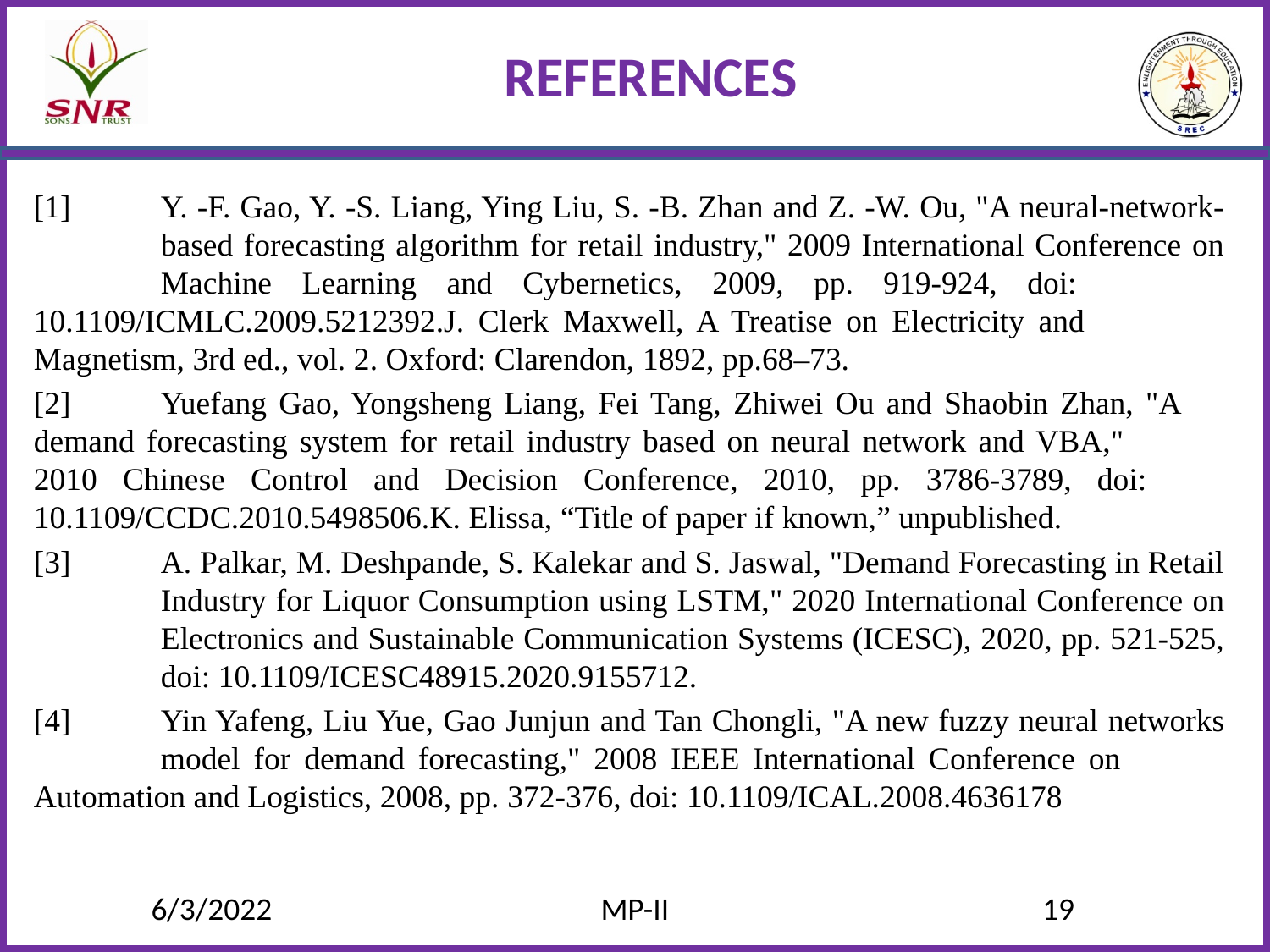

# REFERENCES
[1]	Y. -F. Gao, Y. -S. Liang, Ying Liu, S. -B. Zhan and Z. -W. Ou, "A neural-network-	based forecasting algorithm for retail industry," 2009 International Conference on 	Machine Learning and Cybernetics, 2009, pp. 919-924, doi: 	10.1109/ICMLC.2009.5212392.J. Clerk Maxwell, A Treatise on Electricity and 	Magnetism, 3rd ed., vol. 2. Oxford: Clarendon, 1892, pp.68–73.
[2]	Yuefang Gao, Yongsheng Liang, Fei Tang, Zhiwei Ou and Shaobin Zhan, "A 	demand forecasting system for retail industry based on neural network and VBA," 	2010 Chinese Control and Decision Conference, 2010, pp. 3786-3789, doi: 	10.1109/CCDC.2010.5498506.K. Elissa, “Title of paper if known,” unpublished.
[3]	A. Palkar, M. Deshpande, S. Kalekar and S. Jaswal, "Demand Forecasting in Retail 	Industry for Liquor Consumption using LSTM," 2020 International Conference on 	Electronics and Sustainable Communication Systems (ICESC), 2020, pp. 521-525, 	doi: 10.1109/ICESC48915.2020.9155712.
[4]	Yin Yafeng, Liu Yue, Gao Junjun and Tan Chongli, "A new fuzzy neural networks 	model for demand forecasting," 2008 IEEE International Conference on 	Automation and Logistics, 2008, pp. 372-376, doi: 10.1109/ICAL.2008.4636178
6/3/2022
MP-II

19